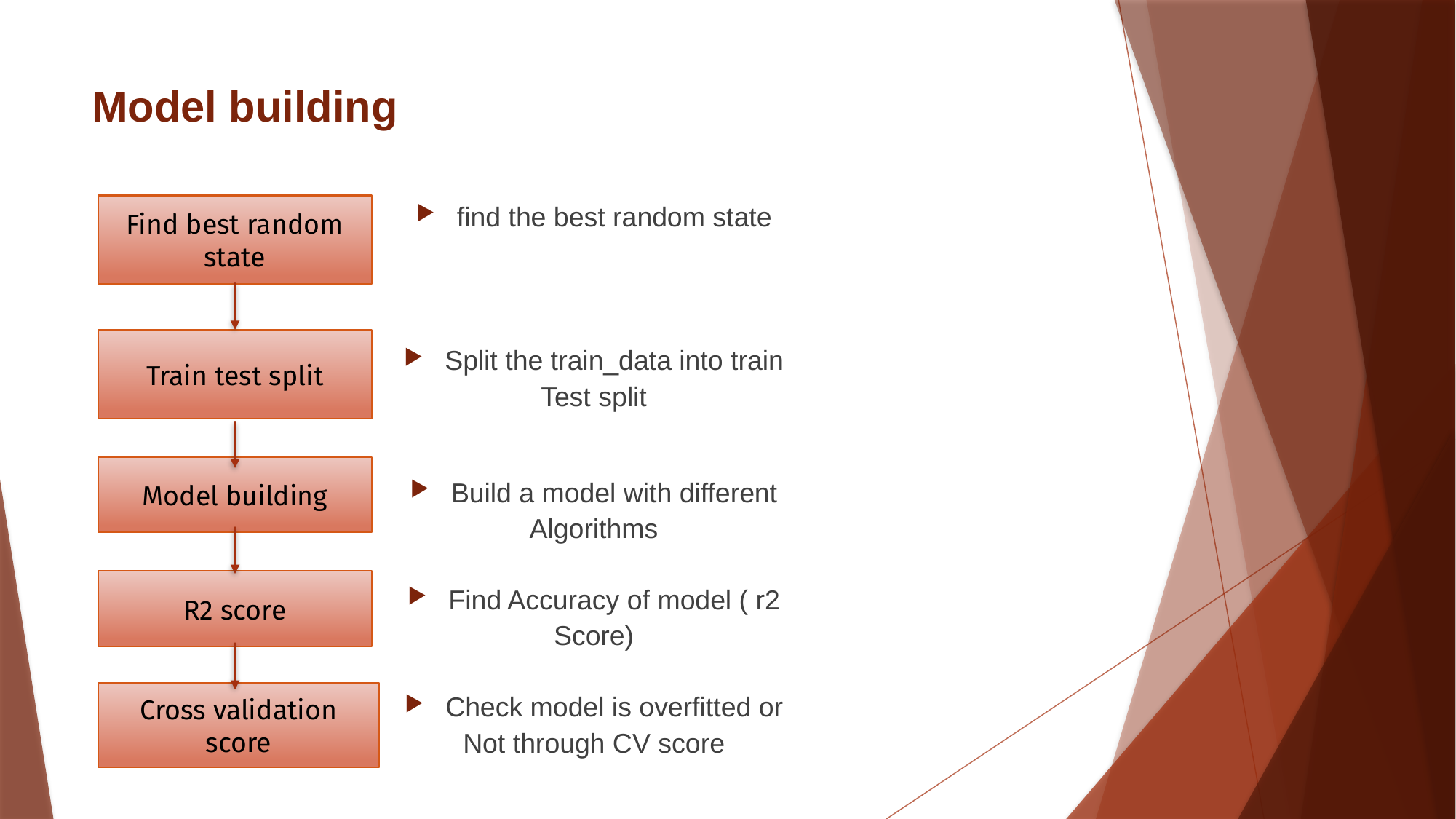

# Model building
find the best random state

Split the train_data into train
Test split

Build a model with different
Algorithms

Find Accuracy of model ( r2
Score)

Check model is overfitted or
Not through CV score
Find best random state
Train test split
Model building
R2 score
Cross validation score